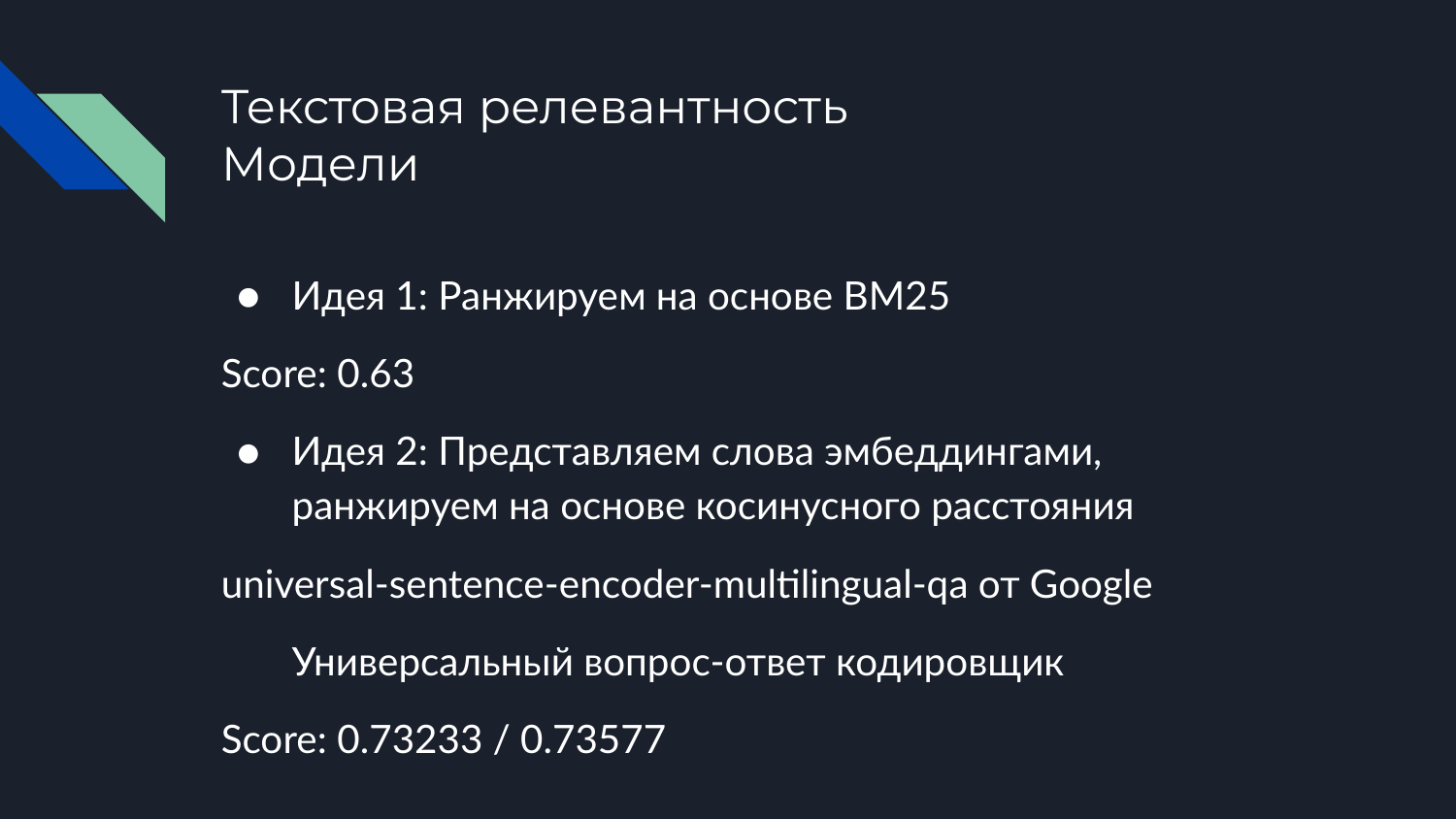

# Текстовая релевантность
Модели

Идея 1: Ранжируем на основе BM25
Score: 0.63
Идея 2: Представляем слова эмбеддингами, ранжируем на основе косинусного расстояния
universal-sentence-encoder-multilingual-qa от Google
Универсальный вопрос-ответ кодировщик
Score: 0.73233 / 0.73577